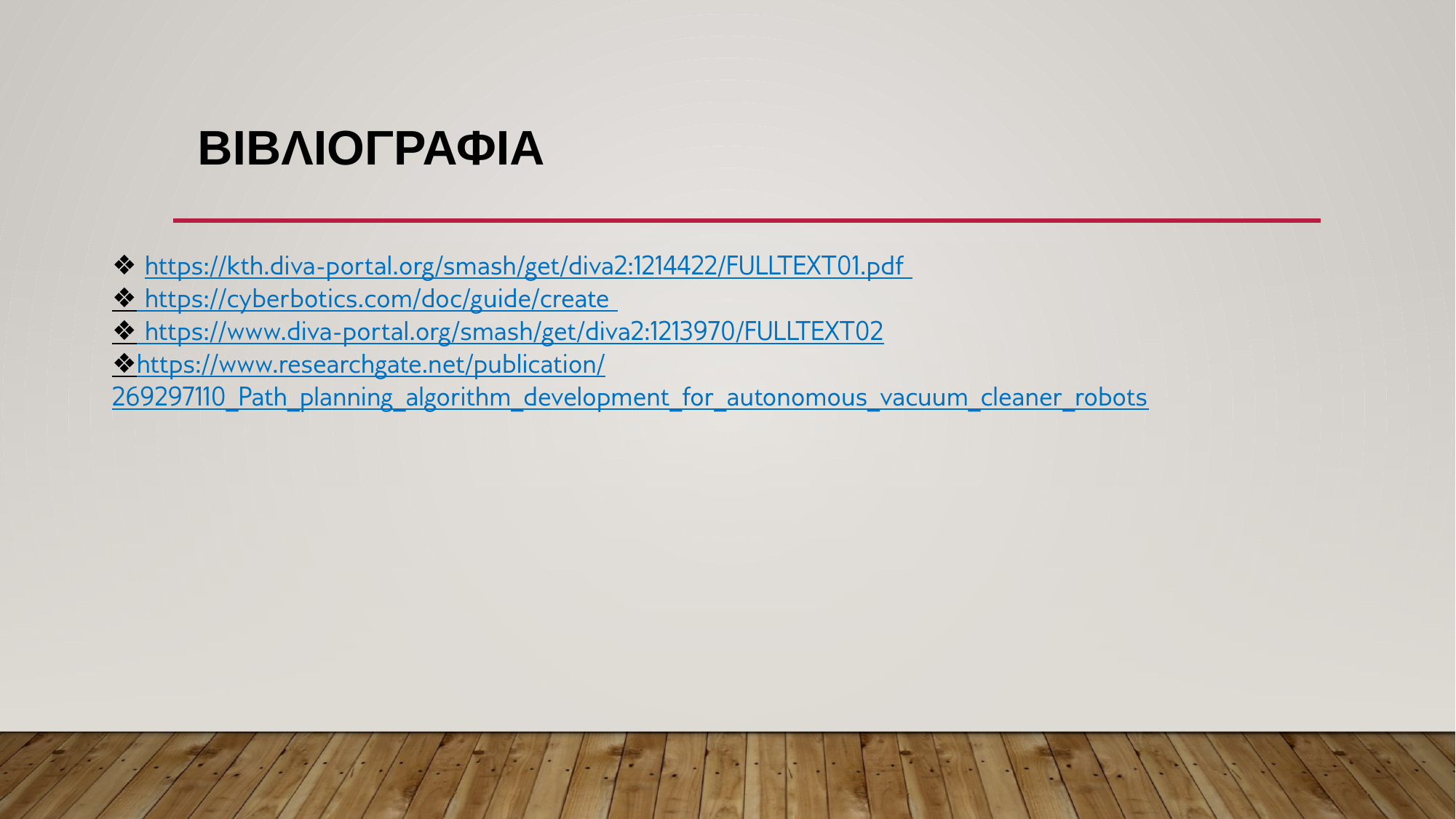

# βιβλιογραφια
❖ https://kth.diva-portal.org/smash/get/diva2:1214422/FULLTEXT01.pdf
❖ https://cyberbotics.com/doc/guide/create
❖ https://www.diva-portal.org/smash/get/diva2:1213970/FULLTEXT02
❖https://www.researchgate.net/publication/269297110_Path_planning_algorithm_development_for_autonomous_vacuum_cleaner_robots